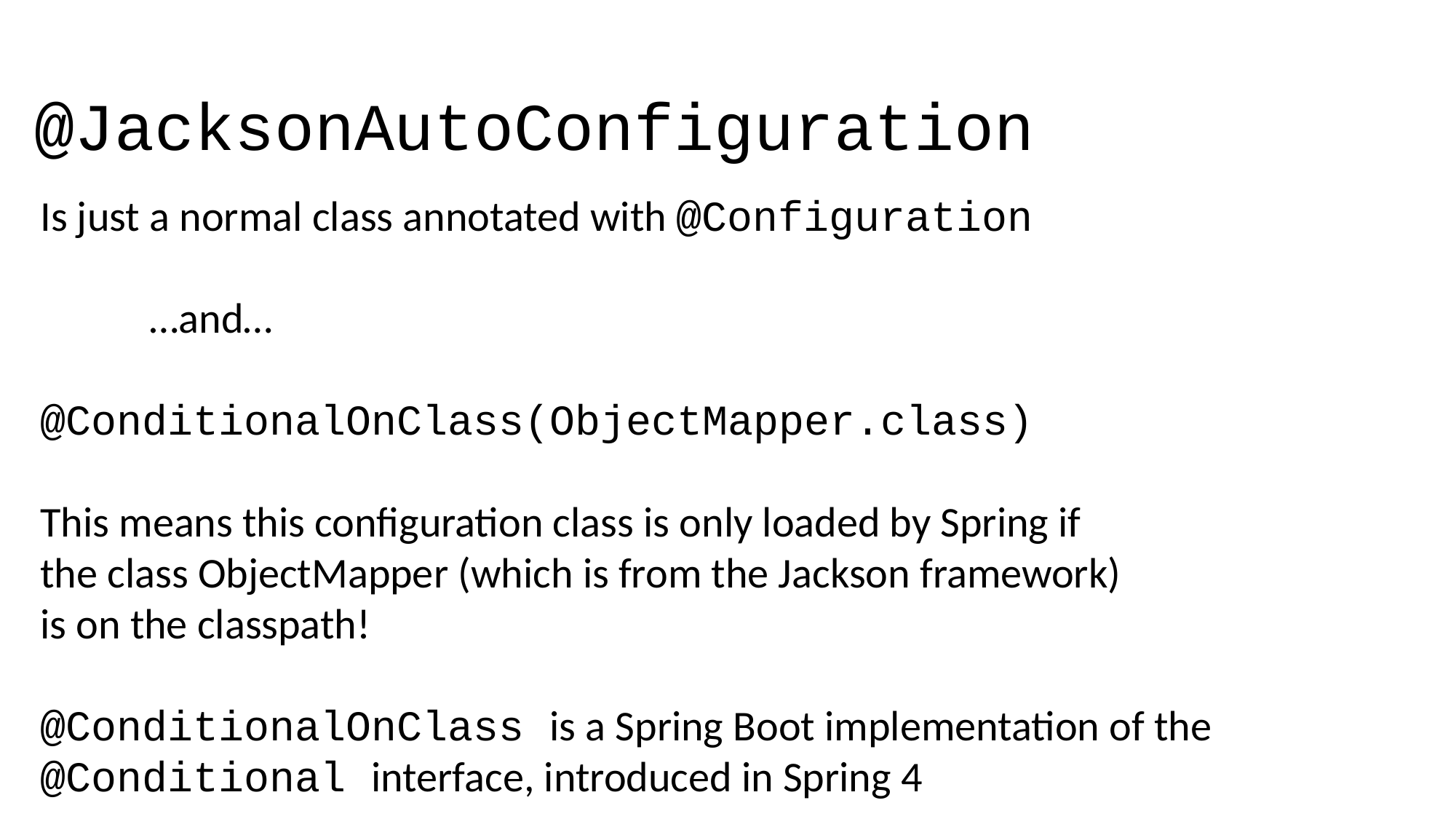

@JacksonAutoConfiguration
Is just a normal class annotated with @Configuration

	…and…

@ConditionalOnClass(ObjectMapper.class)

This means this configuration class is only loaded by Spring if
the class ObjectMapper (which is from the Jackson framework)
is on the classpath!

@ConditionalOnClass is a Spring Boot implementation of the
@Conditional interface, introduced in Spring 4